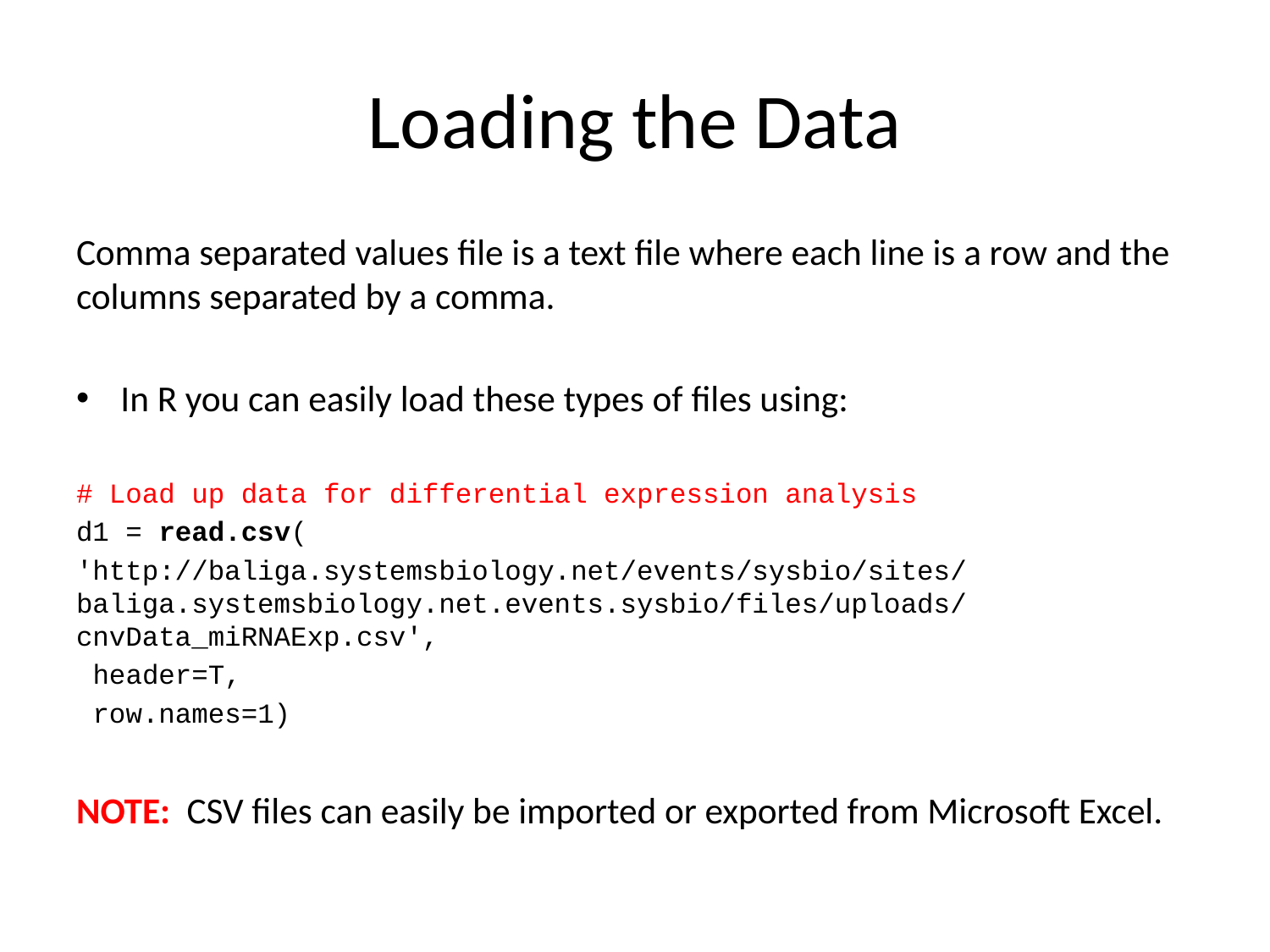

# Loading the Data
Comma separated values file is a text file where each line is a row and the columns separated by a comma.

In R you can easily load these types of files using:

# Load up data for differential expression analysis
d1 = read.csv(
'http://baliga.systemsbiology.net/events/sysbio/sites/baliga.systemsbiology.net.events.sysbio/files/uploads/cnvData_miRNAExp.csv',
 header=T,
 row.names=1)

NOTE:  CSV files can easily be imported or exported from Microsoft Excel.